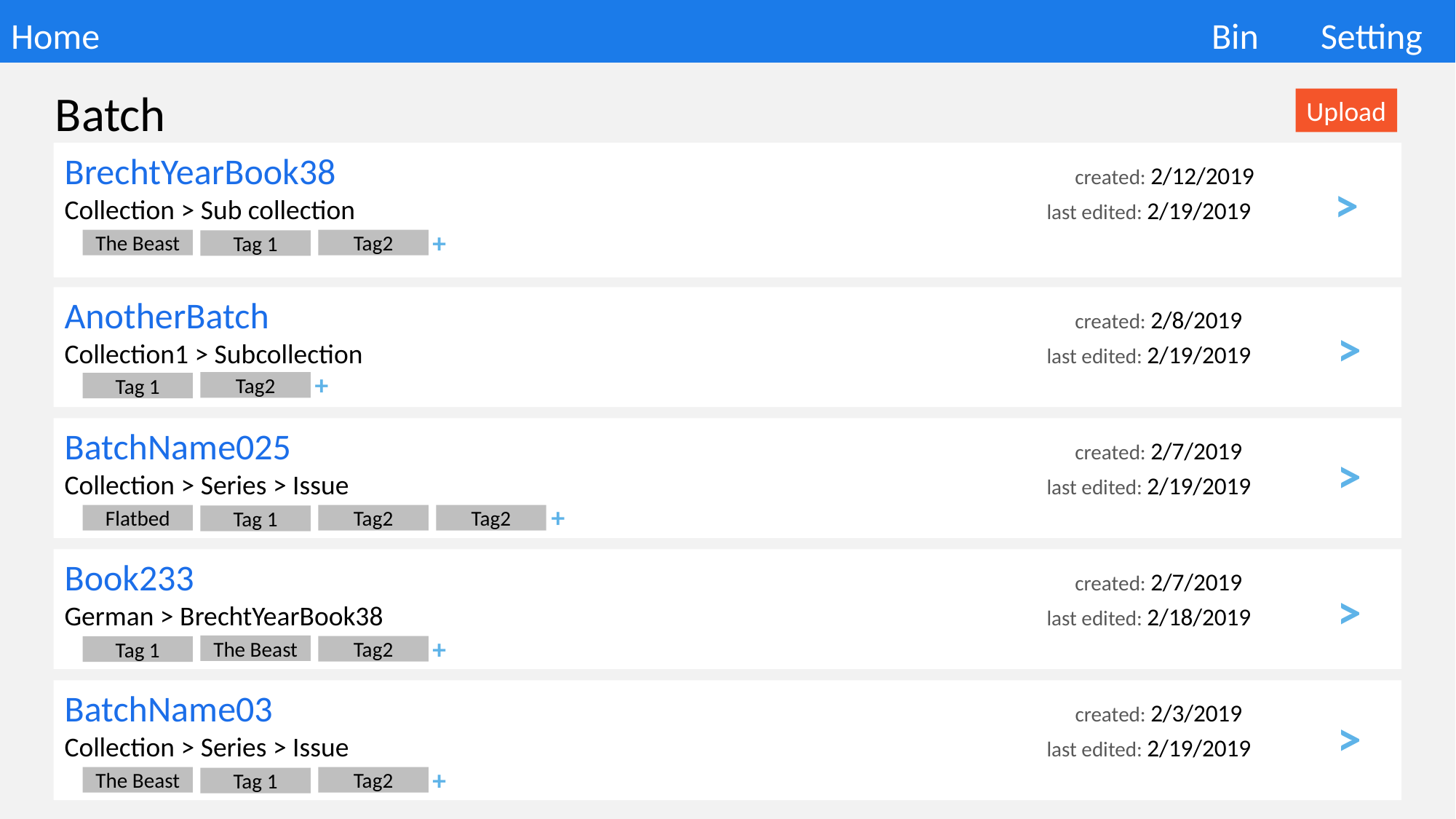

# Home           									 	Bin	Setting
Batch
Upload
BrechtYearBook38						 	      created: 2/12/2019
Collection > Sub collection							last edited: 2/19/2019

>
+
The Beast
Tag2
Tag 1
AnotherBatch							 	      created: 2/8/2019
Collection1 > Subcollection							last edited: 2/19/2019

>
+
Tag2
Tag 1
BatchName025 						 	      created: 2/7/2019
Collection > Series > Issue							last edited: 2/19/2019

>
+
Flatbed
Tag2
Tag2
Tag 1
Book233							 	      created: 2/7/2019
German > BrechtYearBook38							last edited: 2/18/2019

>
+
The Beast
Tag2
Tag 1
BatchName03	 						 	      created: 2/3/2019
Collection > Series > Issue 							last edited: 2/19/2019

>
+
The Beast
Tag2
Tag 1